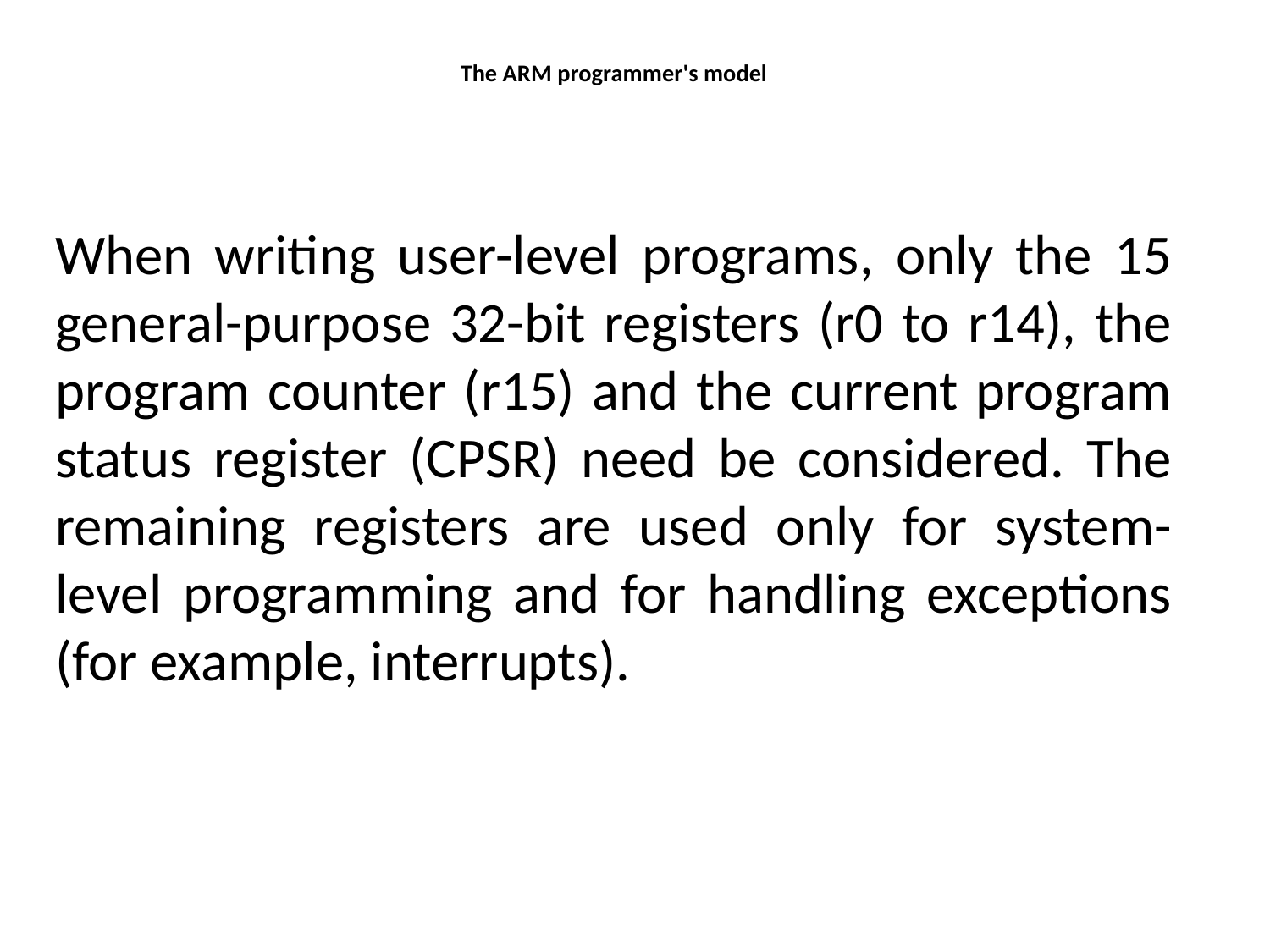

# The ARM programmer's model
When writing user-level programs, only the 15 general-purpose 32-bit registers (r0 to r14), the program counter (r15) and the current program status register (CPSR) need be considered. The remaining registers are used only for system-level programming and for handling exceptions (for example, interrupts).